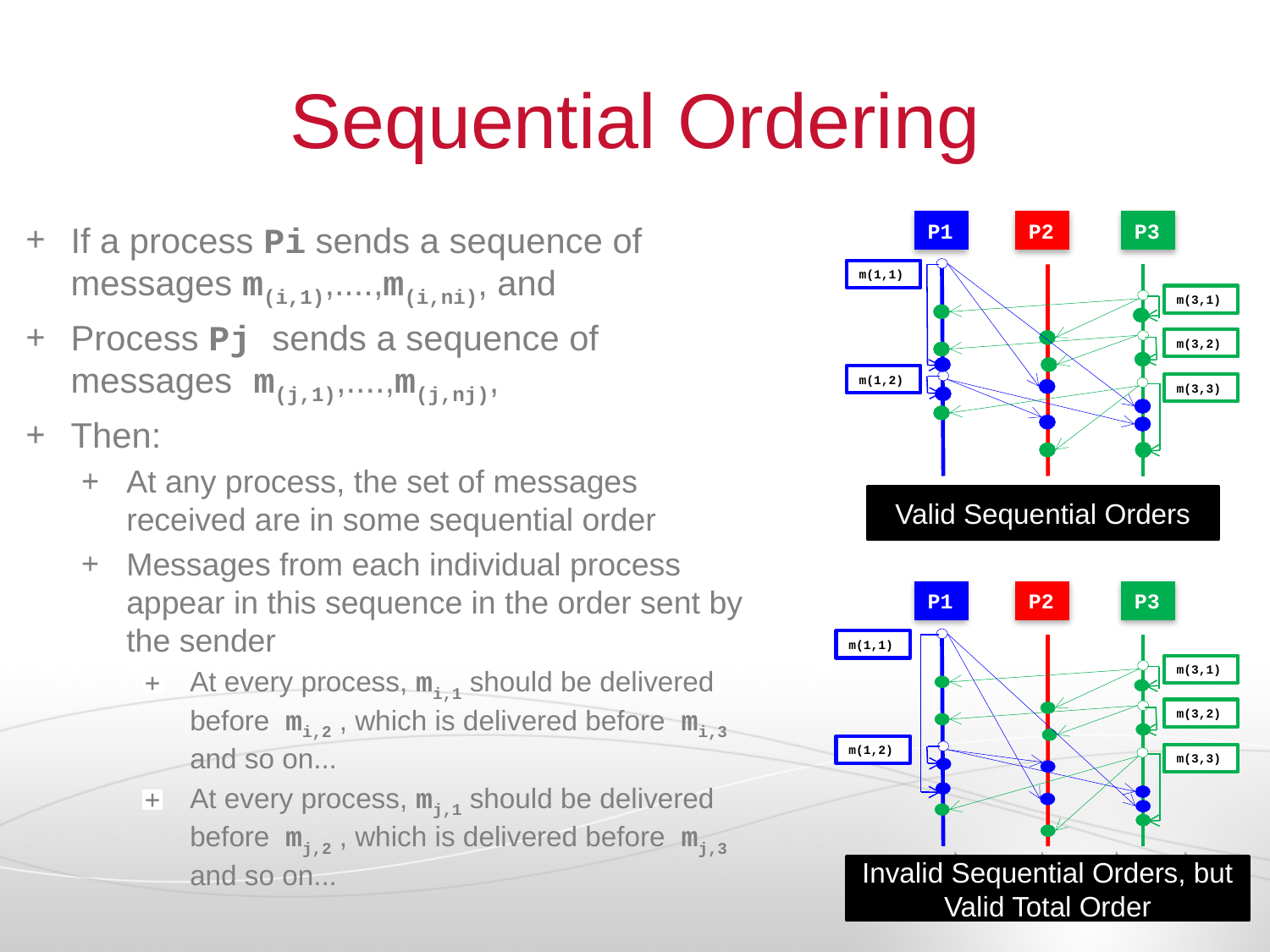

# Sequential Ordering
If a process Pi sends a sequence of messages m(i,1),....,m(i,ni), and
Process Pj sends a sequence of messages m(j,1),....,m(j,nj),
Then:
At any process, the set of messages received are in some sequential order
Messages from each individual process appear in this sequence in the order sent by the sender
At every process, mi,1 should be delivered before  mi,2 , which is delivered before  mi,3 and so on...
At every process, mj,1 should be delivered before  mj,2 , which is delivered before  mj,3 and so on...

P1
P2
P3

m(1,1)
m(3,1)

m(3,2)

m(1,2)

m(3,3)

Valid Sequential Orders
P1
P2
P3

m(1,1)
m(3,1)

m(3,2)

m(1,2)

m(3,3)

Invalid Sequential Orders, but Valid Total Order